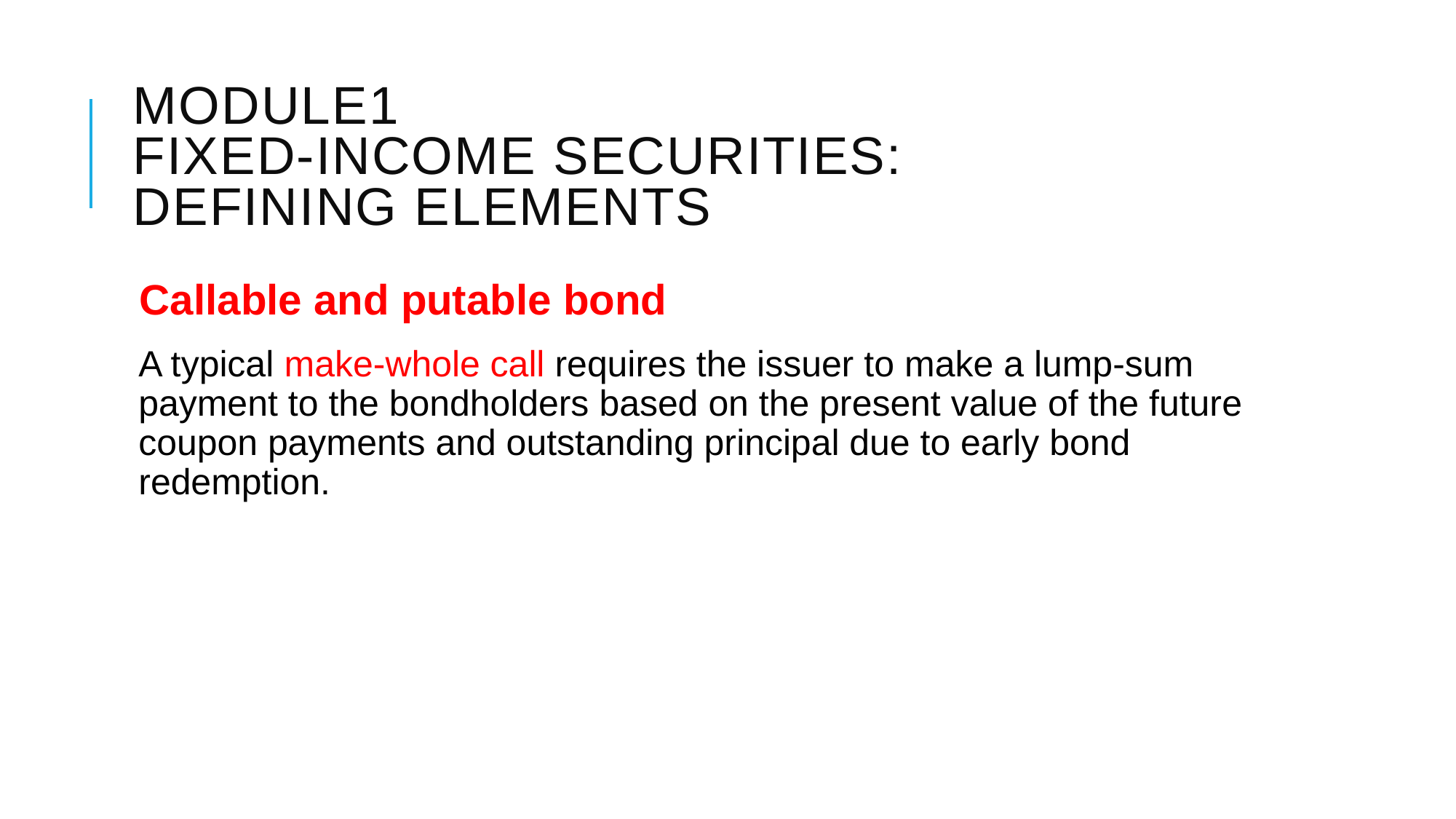

# Module1 Fixed-Income Securities: Defining Elements
Callable and putable bond
A typical make-whole call requires the issuer to make a lump-sum payment to the bondholders based on the present value of the future coupon payments and outstanding principal due to early bond redemption.